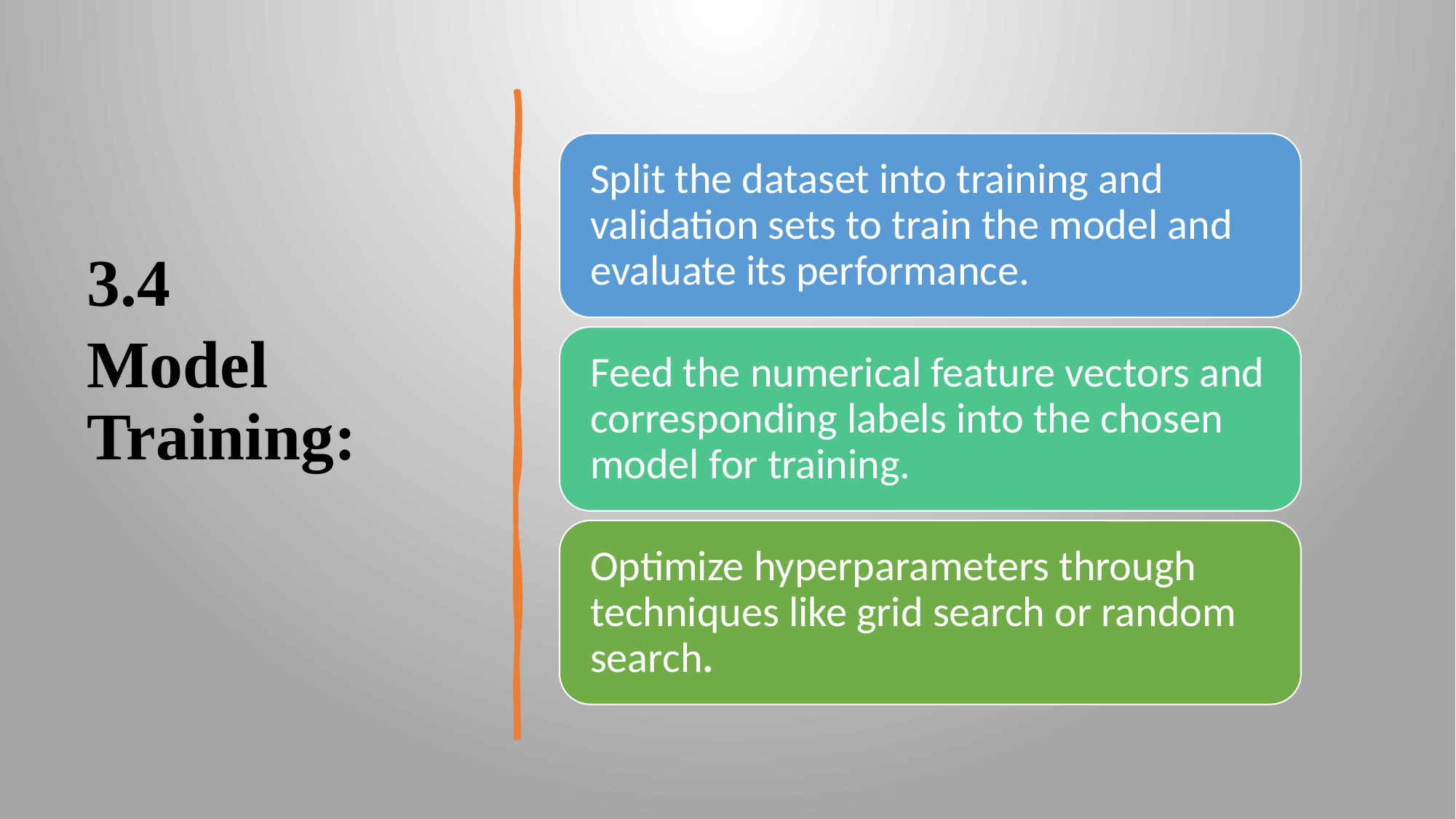

3.4
Model    Training:

Split the dataset into training and validation sets to train the model and evaluate its performance.
Feed the numerical feature vectors and corresponding labels into the chosen model for training.
Optimize hyperparameters through techniques like grid search or random search.